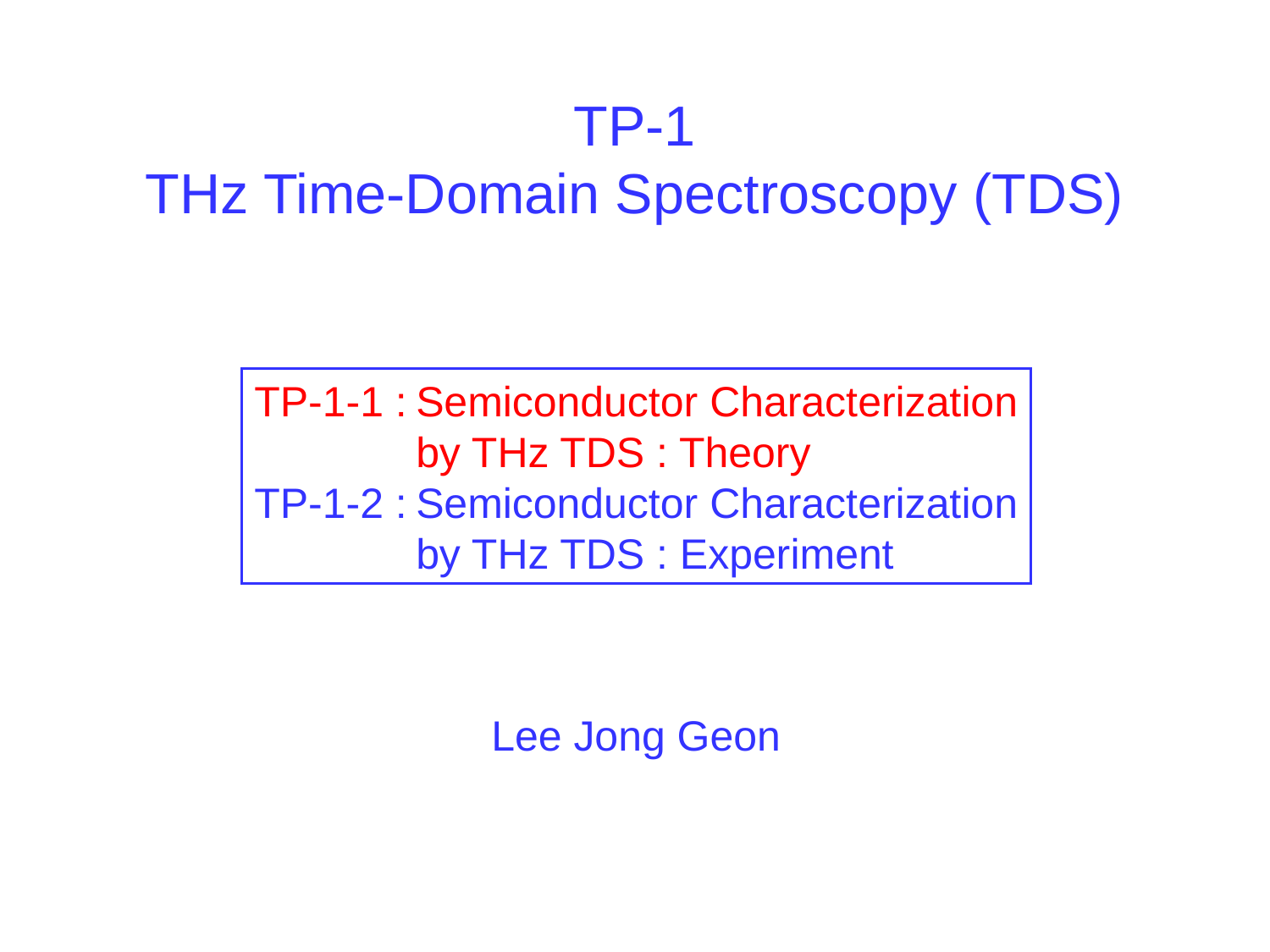

TP-1
THz Time-Domain Spectroscopy (TDS)
TP-1-1 :	Semiconductor Characterization
	by THz TDS : Theory
TP-1-2 :	Semiconductor Characterization
	by THz TDS : Experiment
Lee Jong Geon